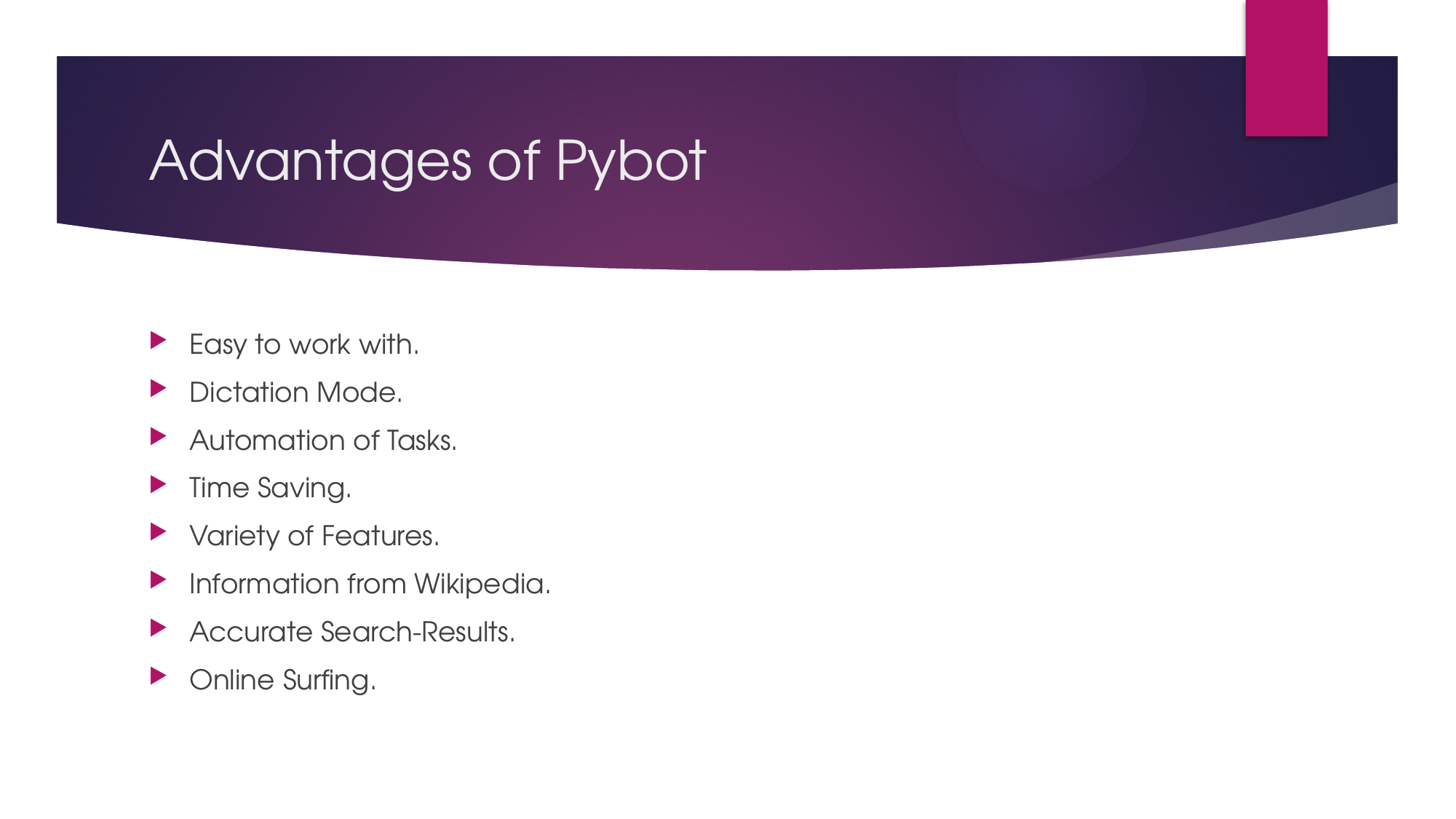

# Advantages of Pybot
Easy to work with.
Dictation Mode.
Automation of Tasks.
Time Saving.
Variety of Features.
Information from Wikipedia.
Accurate Search-Results.
Online Surfing.